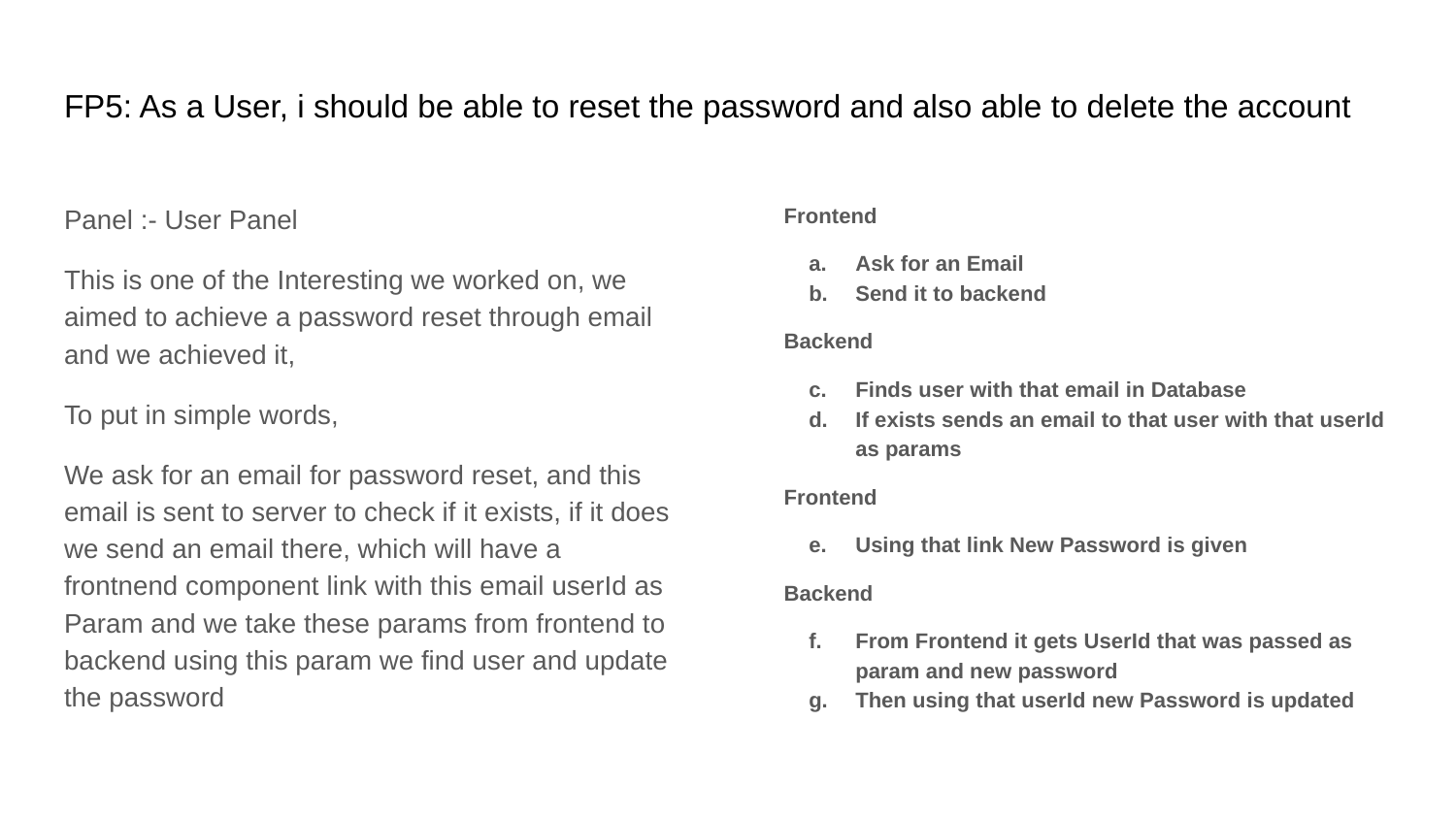

# FP5: As a User, i should be able to reset the password and also able to delete the account
Panel :- User Panel
This is one of the Interesting we worked on, we aimed to achieve a password reset through email and we achieved it,
To put in simple words,
We ask for an email for password reset, and this email is sent to server to check if it exists, if it does we send an email there, which will have a frontnend component link with this email userId as Param and we take these params from frontend to backend using this param we find user and update the password
Frontend
Ask for an Email
Send it to backend
Backend
Finds user with that email in Database
If exists sends an email to that user with that userId as params
Frontend
Using that link New Password is given
Backend
From Frontend it gets UserId that was passed as param and new password
Then using that userId new Password is updated